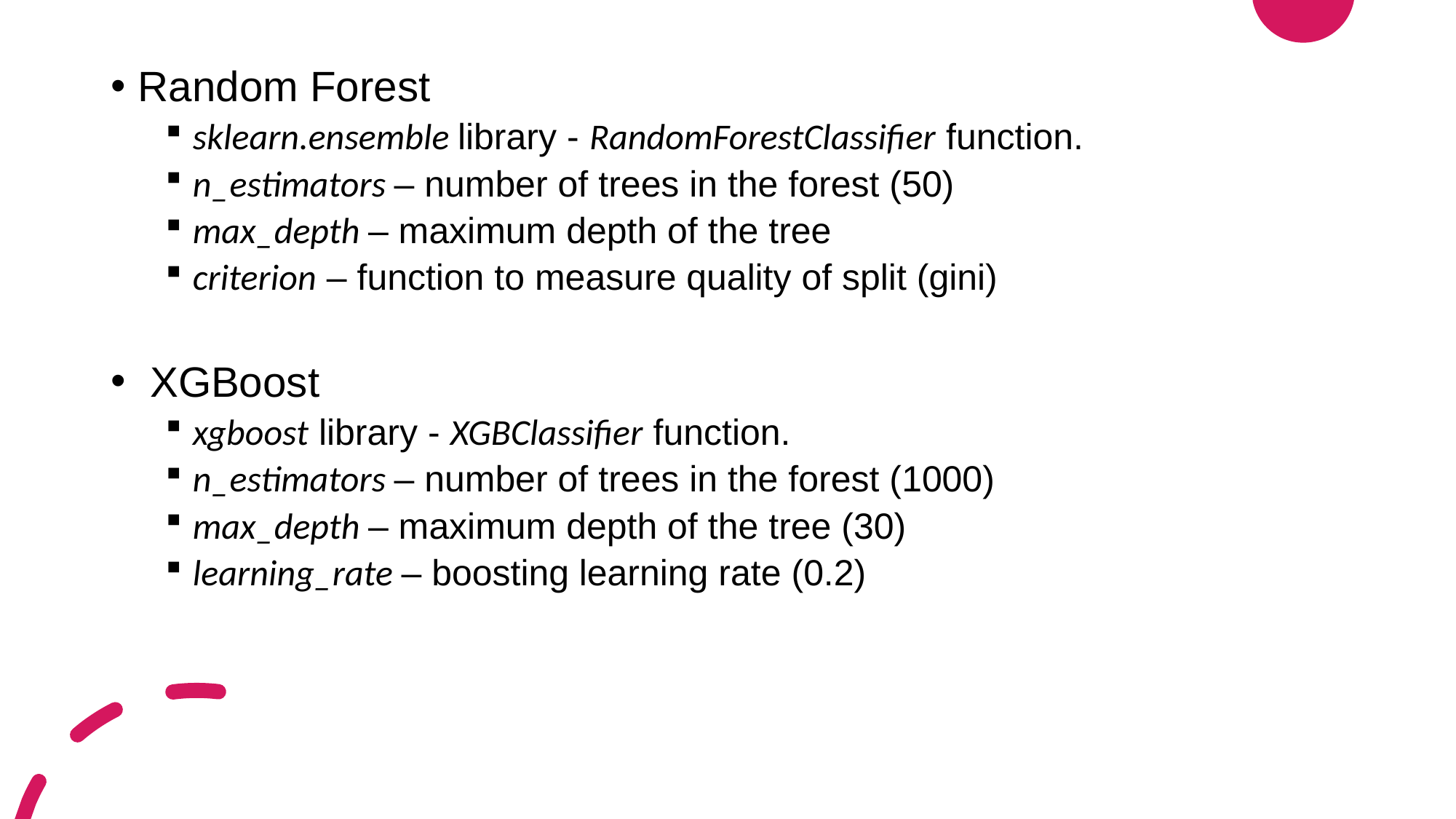

Random Forest
sklearn.ensemble library - RandomForestClassifier function.
n_estimators – number of trees in the forest (50)
max_depth – maximum depth of the tree
criterion – function to measure quality of split (gini)

 XGBoost
xgboost library - XGBClassifier function.
n_estimators – number of trees in the forest (1000)
max_depth – maximum depth of the tree (30)
learning_rate – boosting learning rate (0.2)